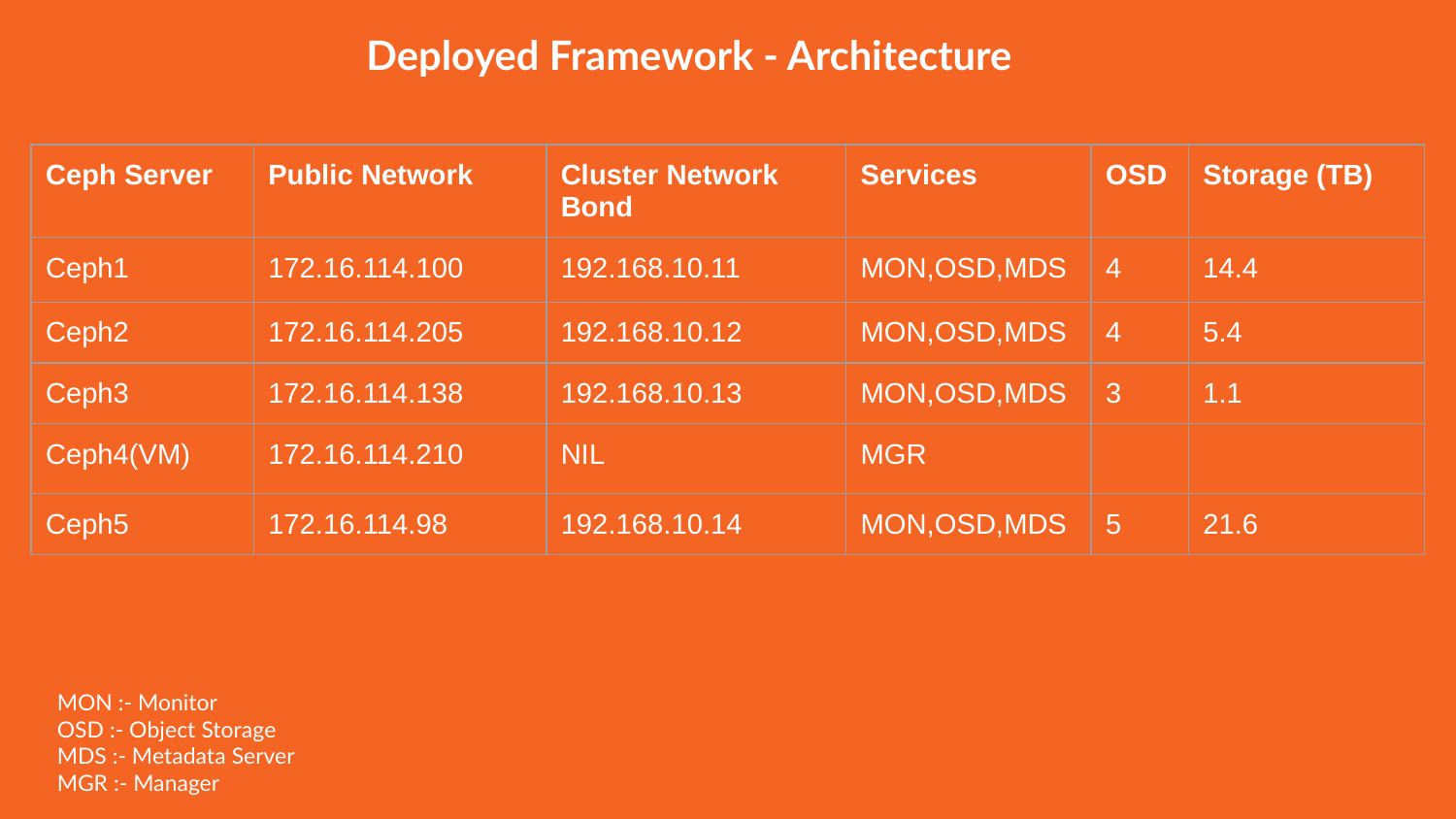

Deployed Framework - Architecture
| Ceph Server | Public Network | Cluster Network Bond | Services | OSD | Storage (TB) |
| --- | --- | --- | --- | --- | --- |
| Ceph1 | 172.16.114.100 | 192.168.10.11 | MON,OSD,MDS | 4 | 14.4 |
| Ceph2 | 172.16.114.205 | 192.168.10.12 | MON,OSD,MDS | 4 | 5.4 |
| Ceph3 | 172.16.114.138 | 192.168.10.13 | MON,OSD,MDS | 3 | 1.1 |
| Ceph4(VM) | 172.16.114.210 | NIL | MGR |  |  |
| Ceph5 | 172.16.114.98 | 192.168.10.14 | MON,OSD,MDS | 5 | 21.6 |
MON :- Monitor
OSD :- Object Storage
MDS :- Metadata Server
MGR :- Manager